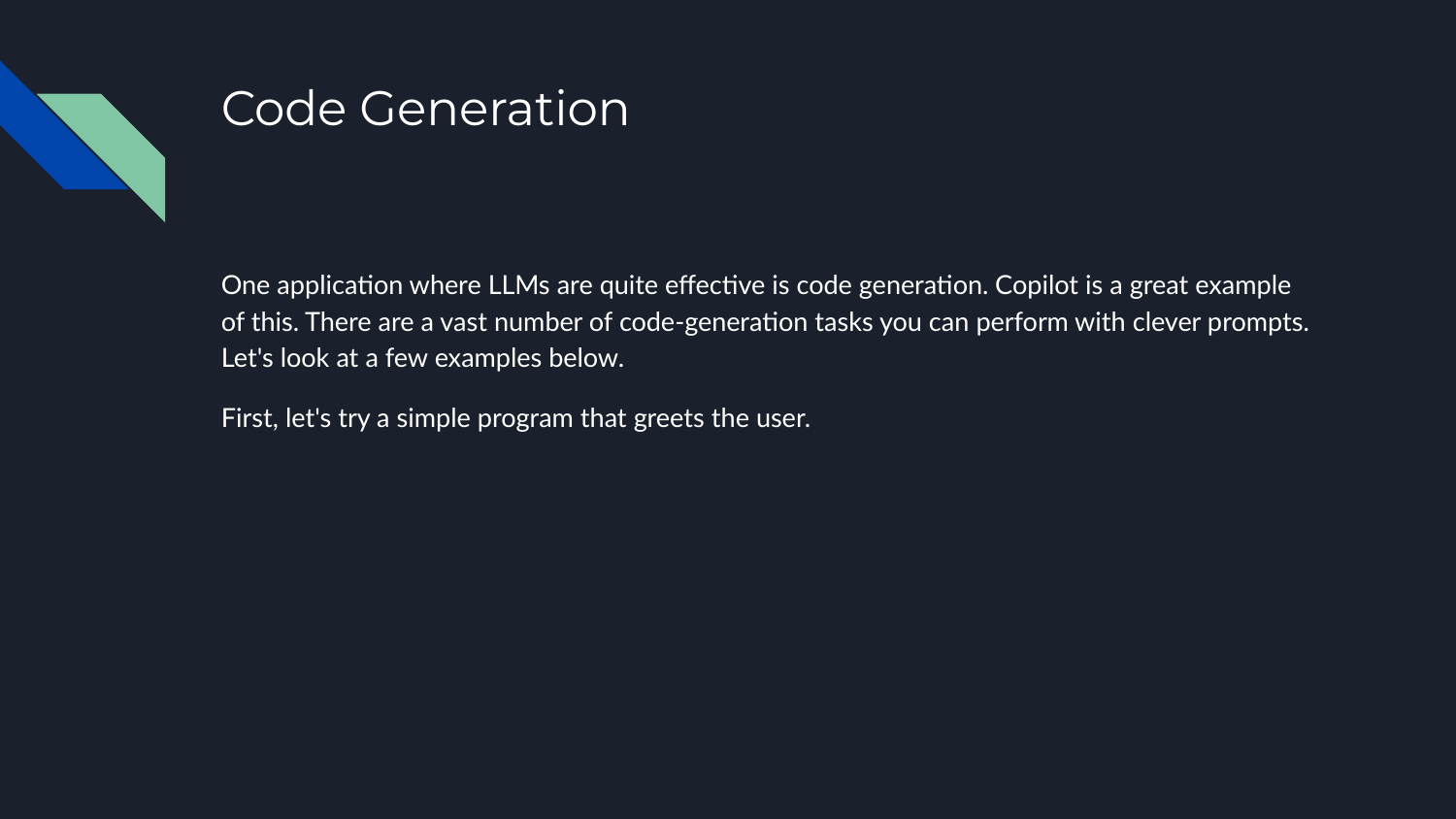

# Code Generation
One application where LLMs are quite effective is code generation. Copilot is a great example of this. There are a vast number of code-generation tasks you can perform with clever prompts. Let's look at a few examples below.
First, let's try a simple program that greets the user.